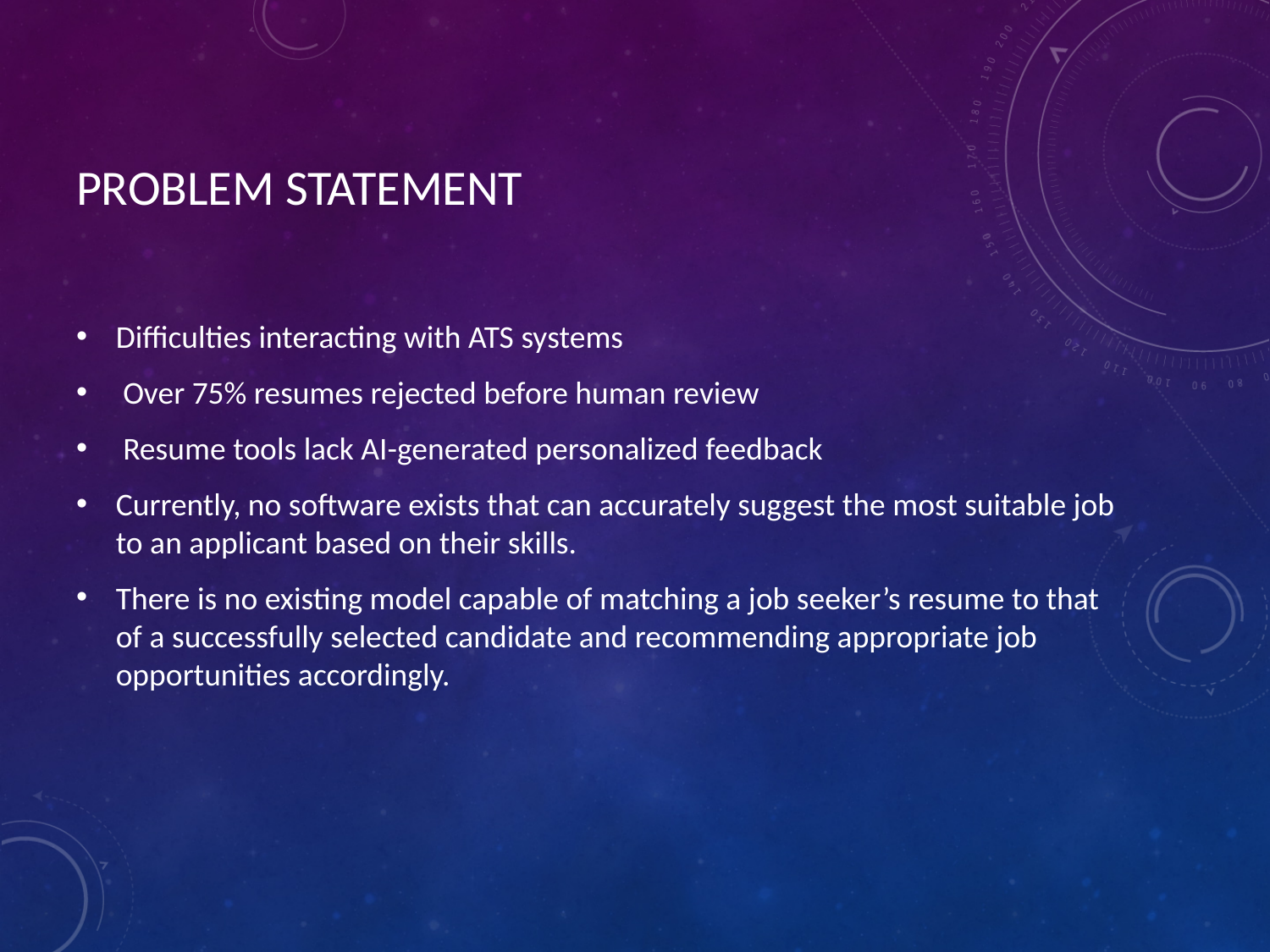

# Problem Statement
Difficulties interacting with ATS systems
 Over 75% resumes rejected before human review
 Resume tools lack AI-generated personalized feedback
Currently, no software exists that can accurately suggest the most suitable job to an applicant based on their skills.
There is no existing model capable of matching a job seeker’s resume to that of a successfully selected candidate and recommending appropriate job opportunities accordingly.